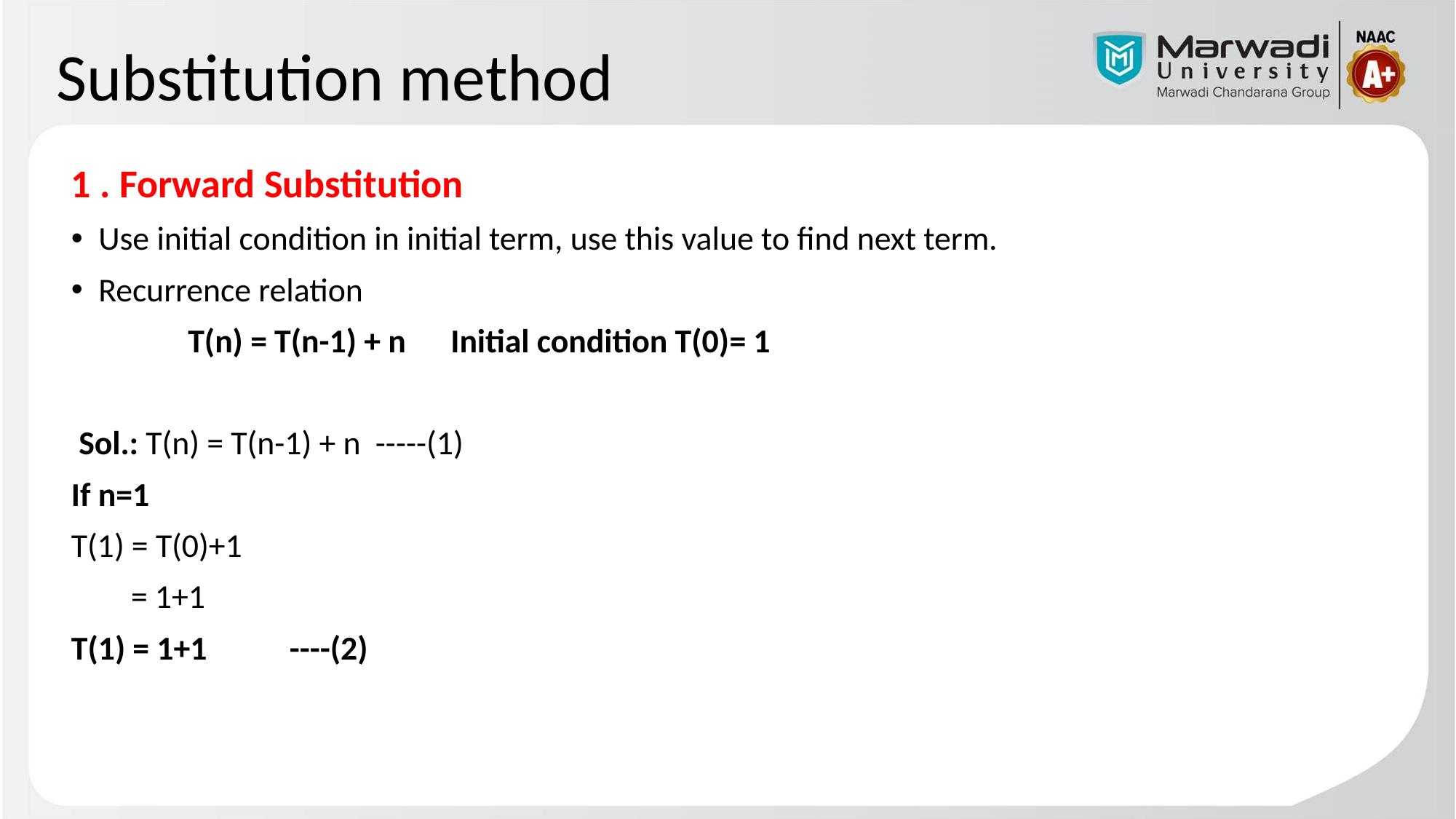

# Substitution method
1 . Forward Substitution
Use initial condition in initial term, use this value to find next term.
Recurrence relation
	 T(n) = T(n-1) + n      Initial condition T(0)= 1

 Sol.: T(n) = T(n-1) + n  -----(1)
If n=1
T(1) = T(0)+1
        = 1+1
T(1) = 1+1	----(2)